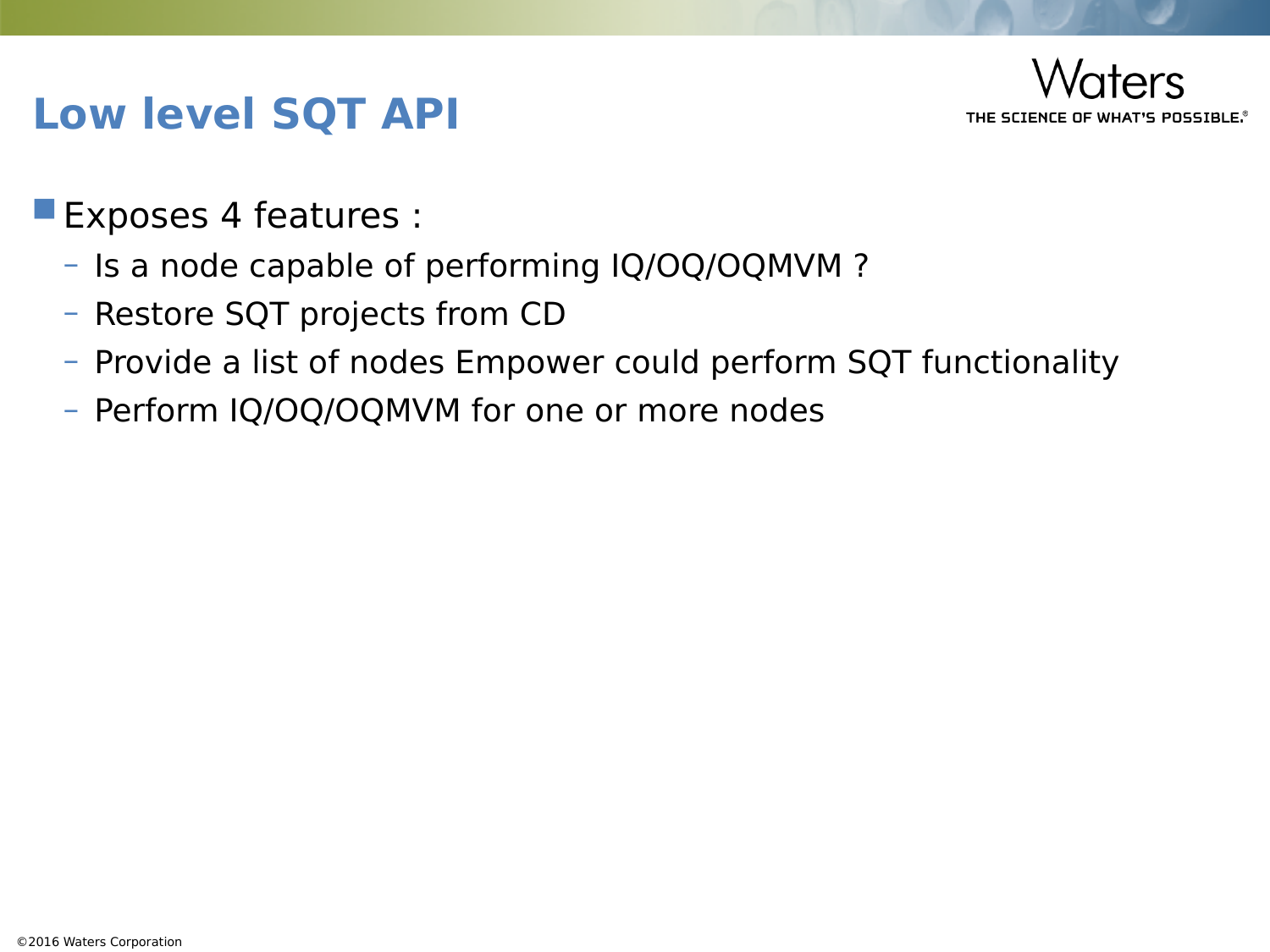

# Low level SQT API
Exposes 4 features :
Is a node capable of performing IQ/OQ/OQMVM ?
Restore SQT projects from CD
Provide a list of nodes Empower could perform SQT functionality
Perform IQ/OQ/OQMVM for one or more nodes